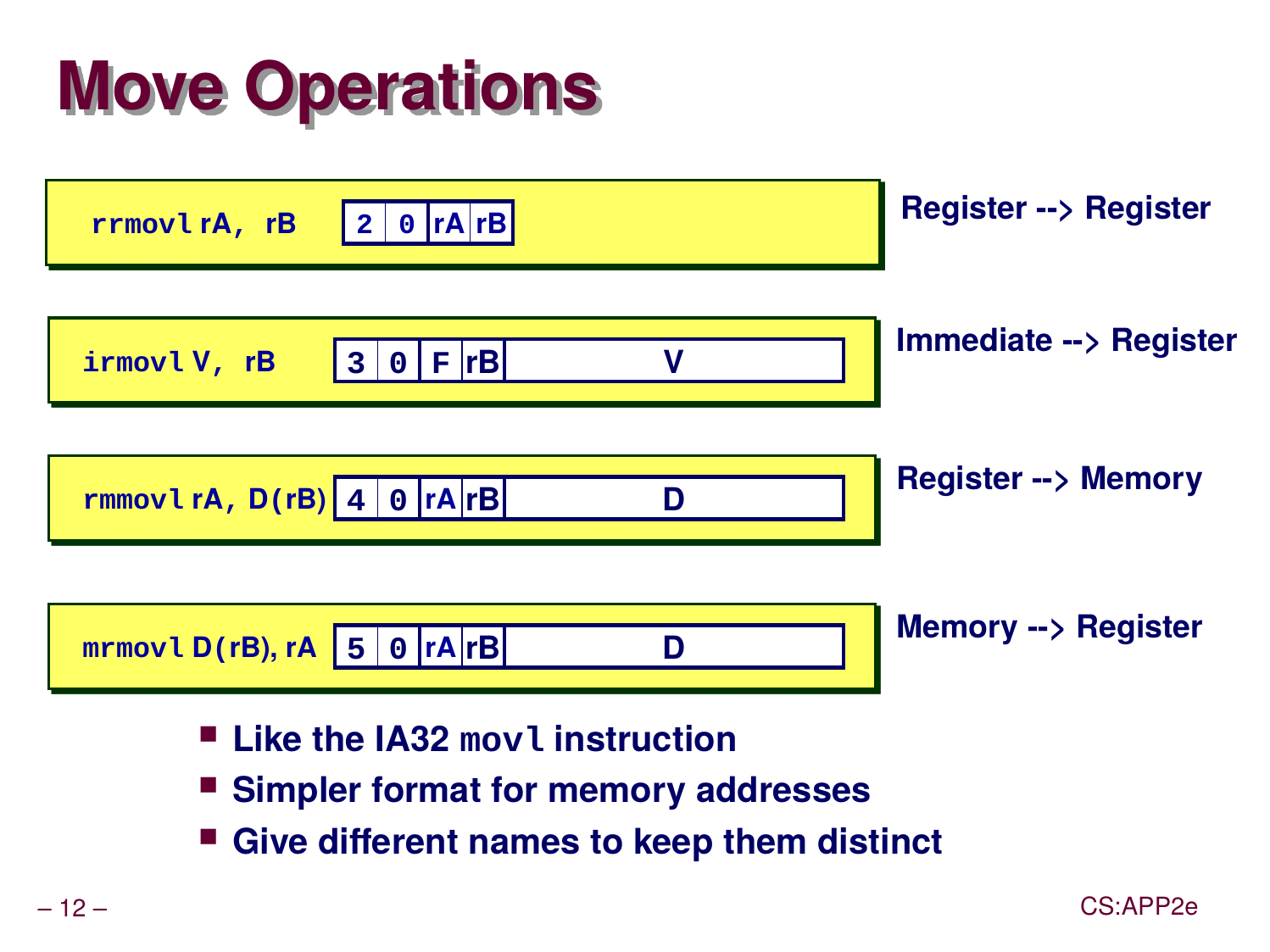

# Move Operations

Register --> Register
rrmovl rA, rB
2

0
rA

rB

Immediate --> Register
irmovl V, rB
3

0
F

rB
V

Register --> Memory
rmmovl rA, D(rB)
4

0
rA

rB
D

Memory --> Register
mrmovl D(rB), rA
5

0
rA

rB
D
Like the IA32 movl instruction
Simpler format for memory addresses
Give different names to keep them distinct